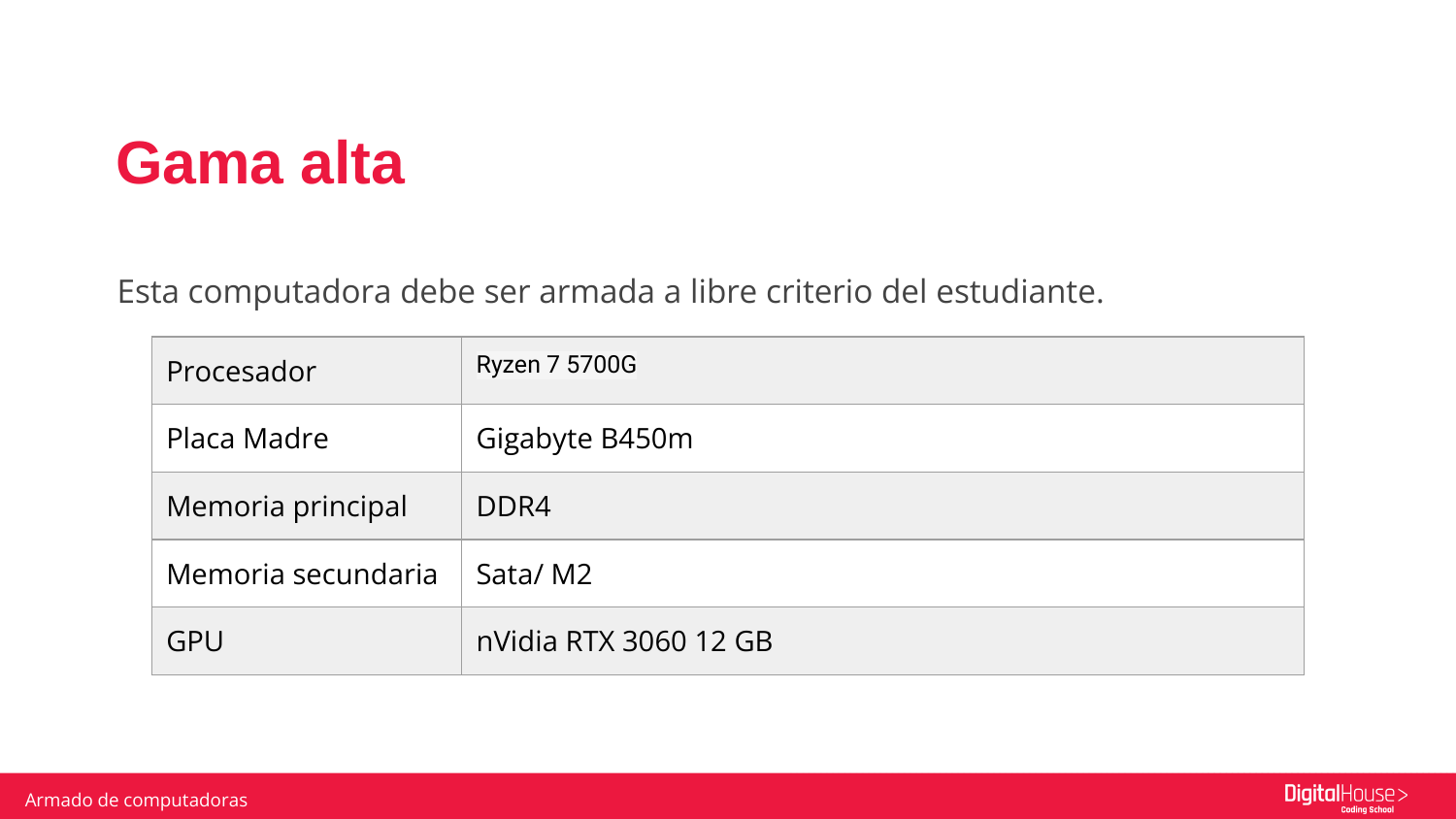

Gama alta
Esta computadora debe ser armada a libre criterio del estudiante.

| Procesador | Ryzen 7 5700G |
| --- | --- |
| Placa Madre | Gigabyte B450m |
| Memoria principal | DDR4 |
| Memoria secundaria | Sata/ M2 |
| GPU | nVidia RTX 3060 12 GB |